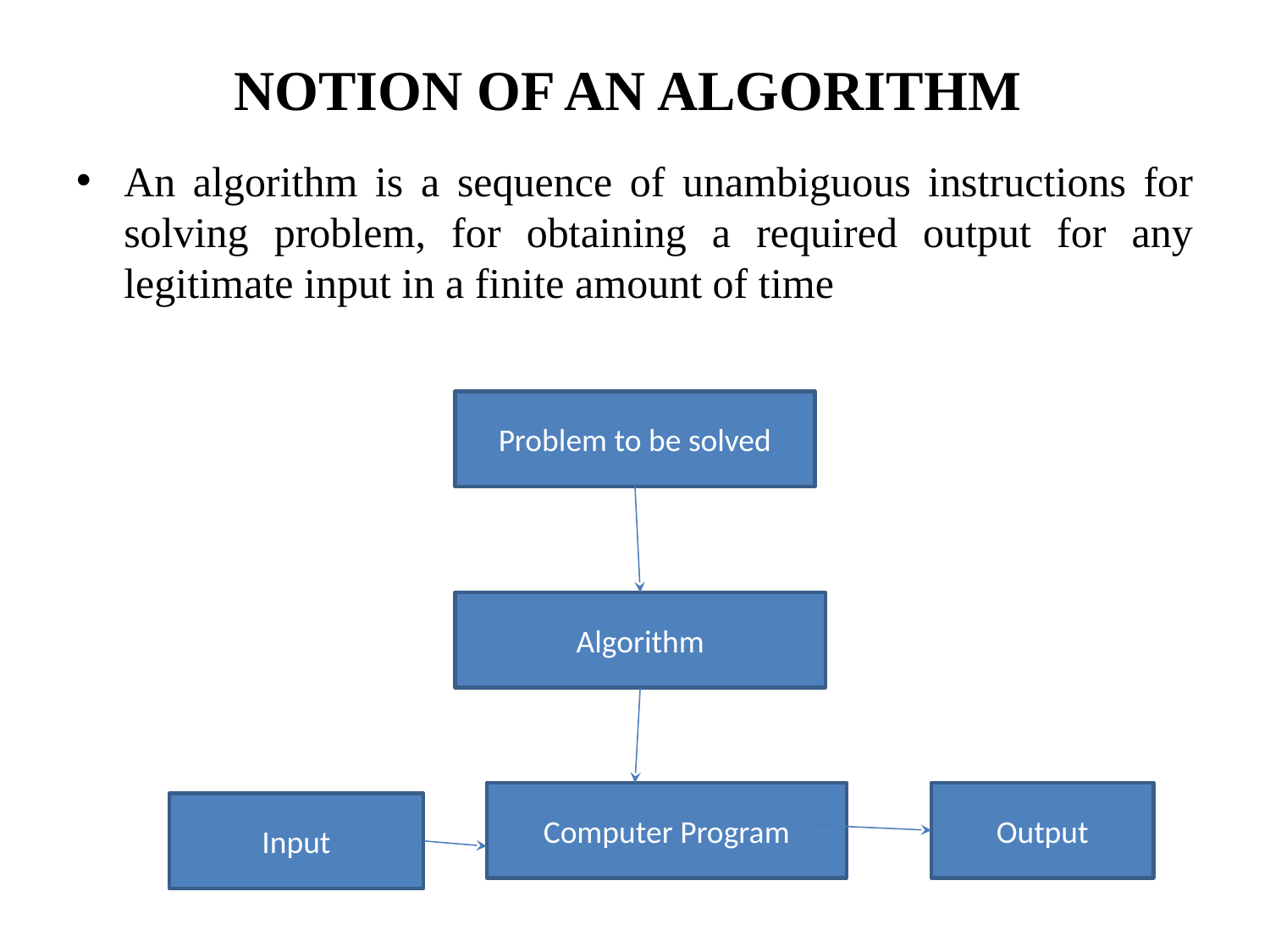

# NOTION OF AN ALGORITHM
An algorithm is a sequence of unambiguous instructions for solving problem, for obtaining a required output for any legitimate input in a finite amount of time
Problem to be solved
Algorithm
Computer Program
Output
Input